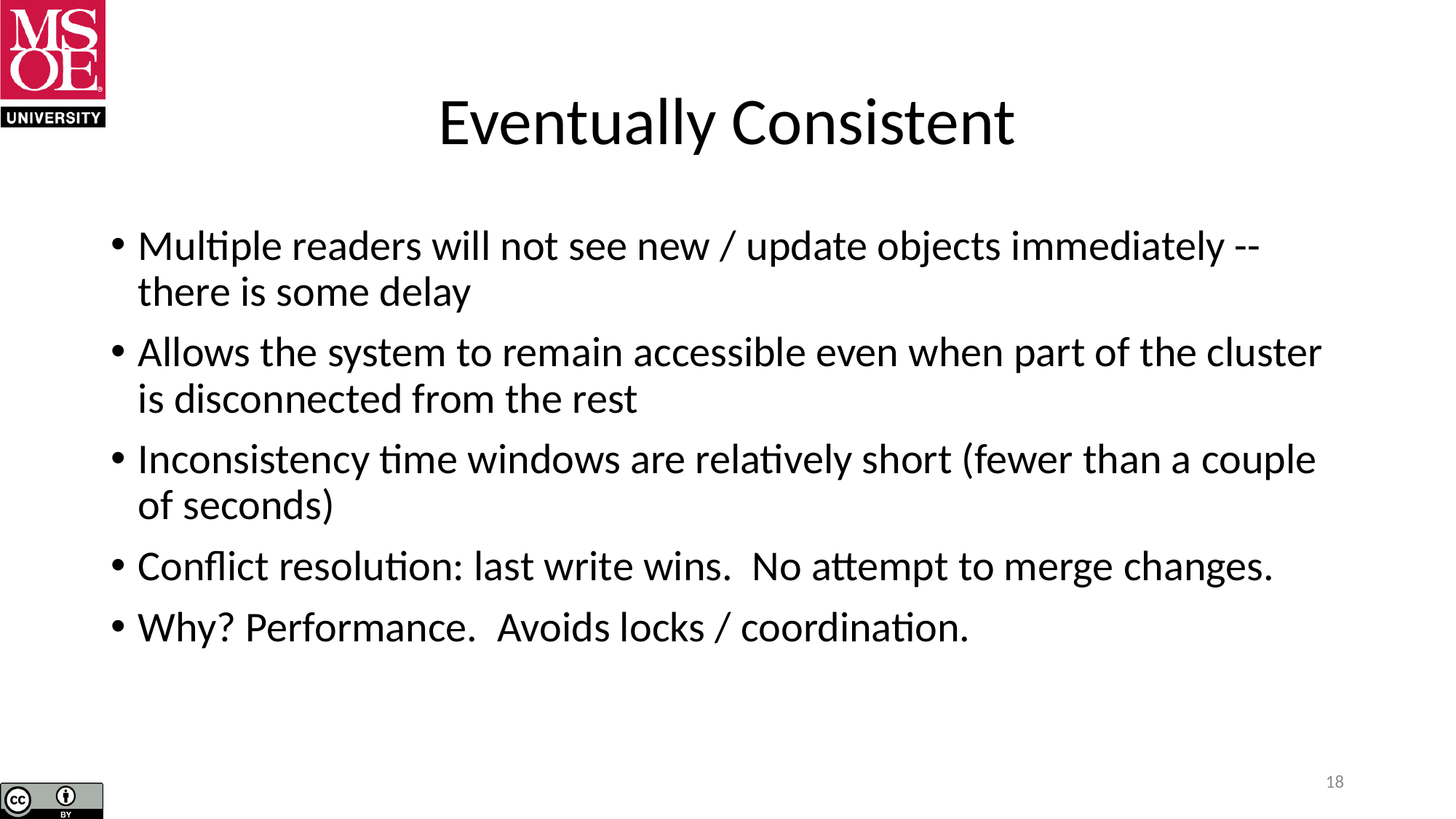

# Eventually Consistent
Multiple readers will not see new / update objects immediately -- there is some delay
Allows the system to remain accessible even when part of the cluster is disconnected from the rest
Inconsistency time windows are relatively short (fewer than a couple of seconds)
Conflict resolution: last write wins.  No attempt to merge changes.
Why? Performance.  Avoids locks / coordination.
18